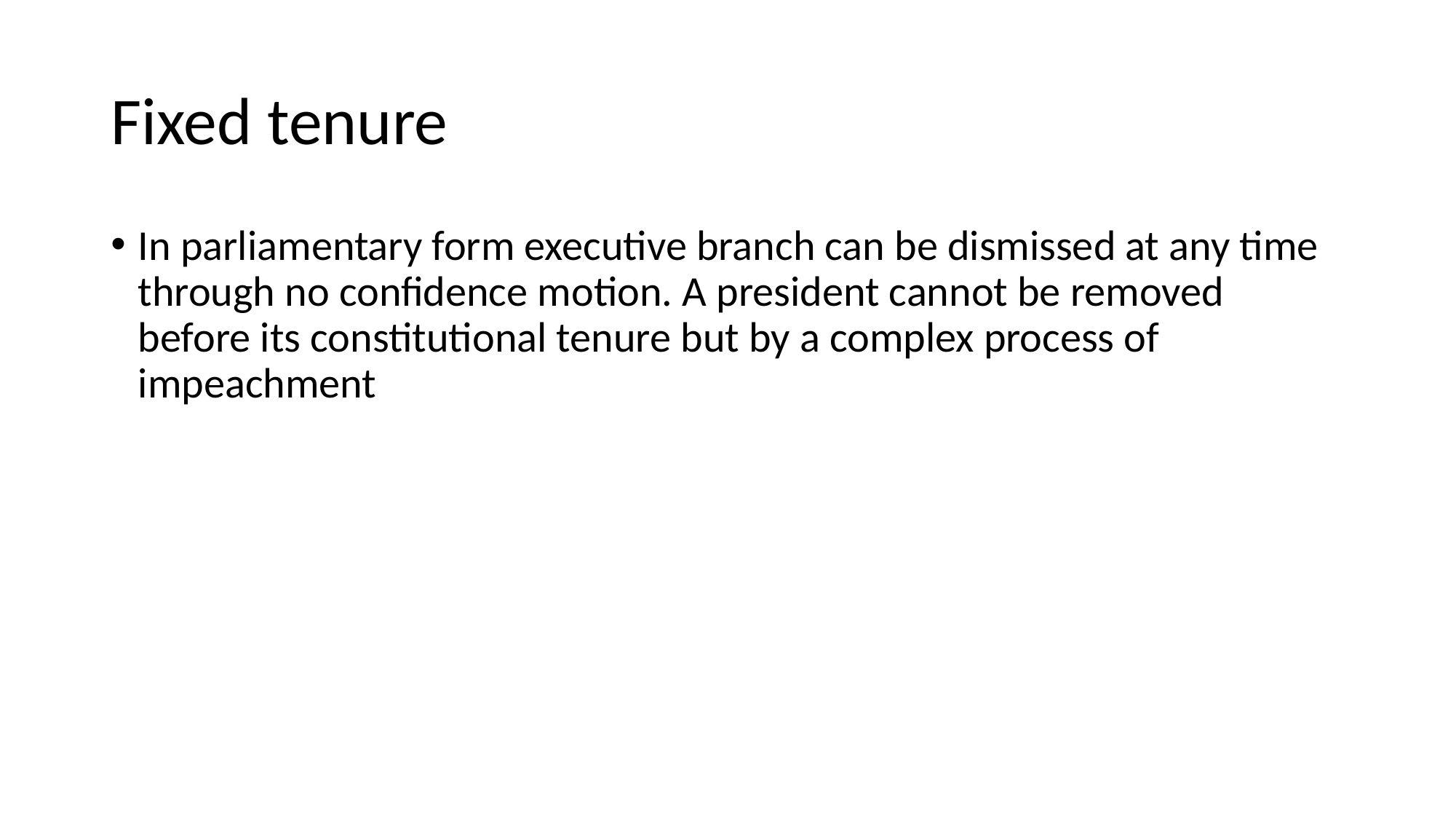

# Fixed tenure
In parliamentary form executive branch can be dismissed at any time through no confidence motion. A president cannot be removed before its constitutional tenure but by a complex process of impeachment